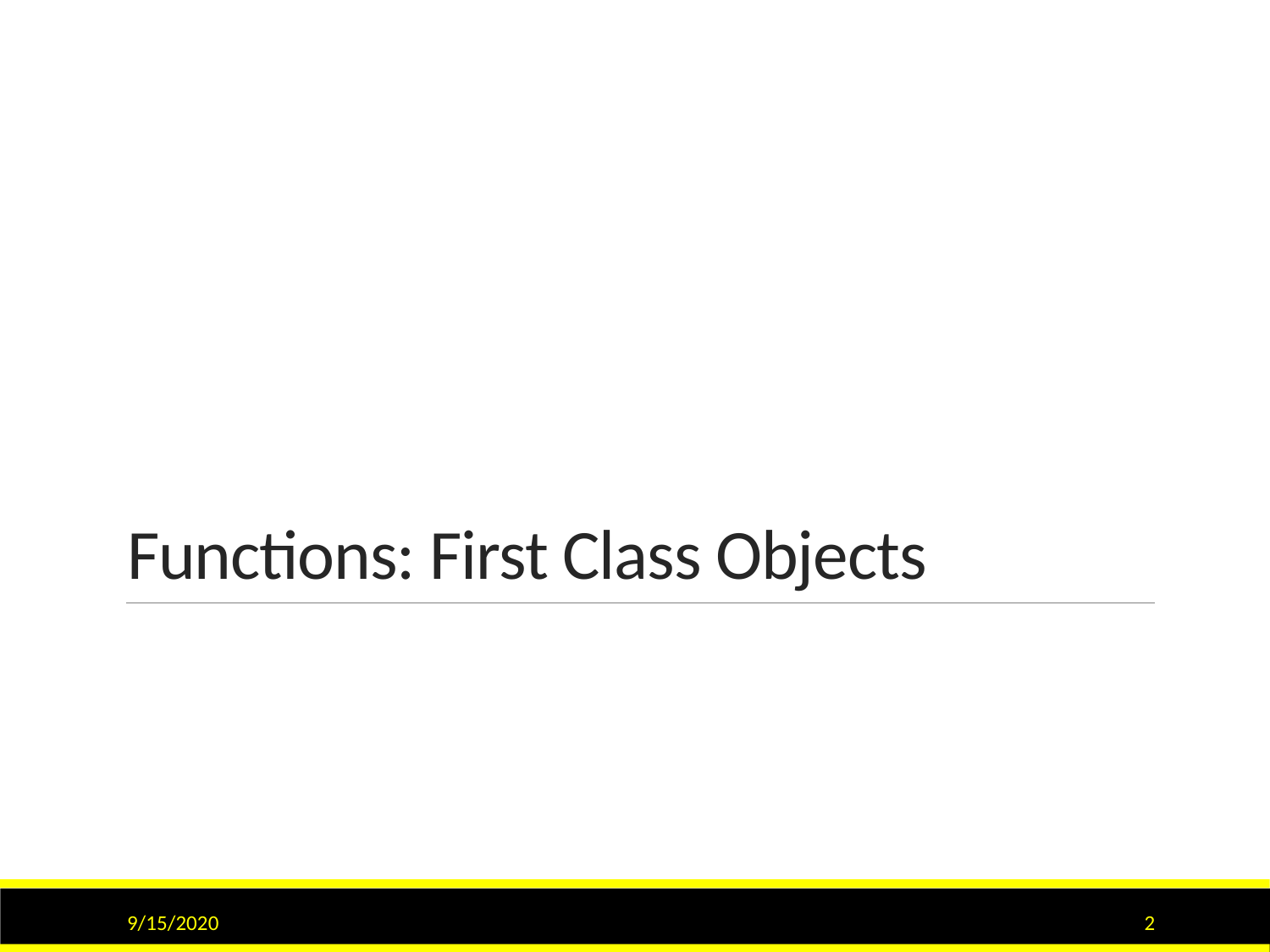

# Functions: First Class Objects
9/15/2020
2